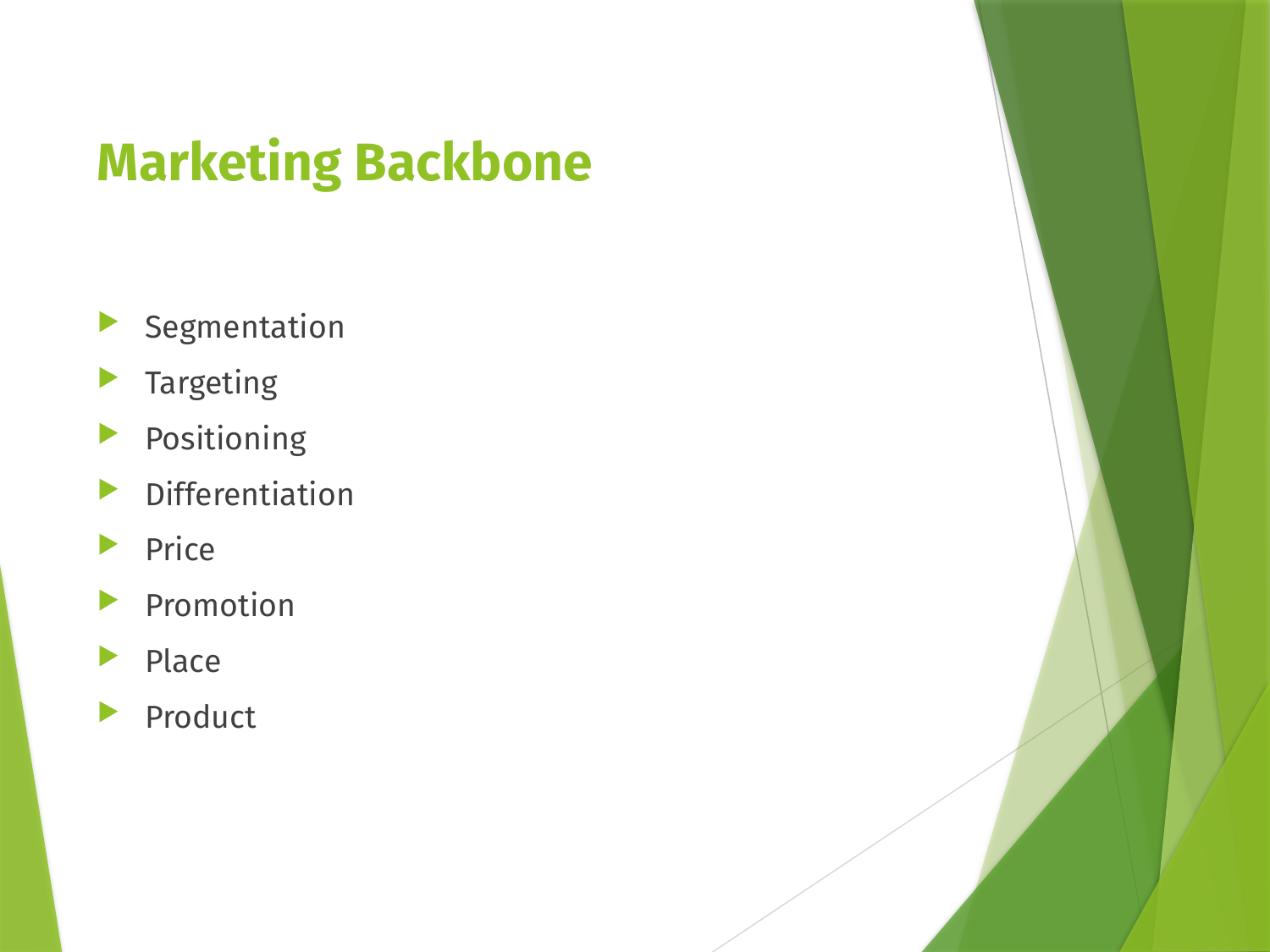

# Marketing Backbone

Segmentation
Targeting
Positioning
Differentiation
Price
Promotion
Place
Product